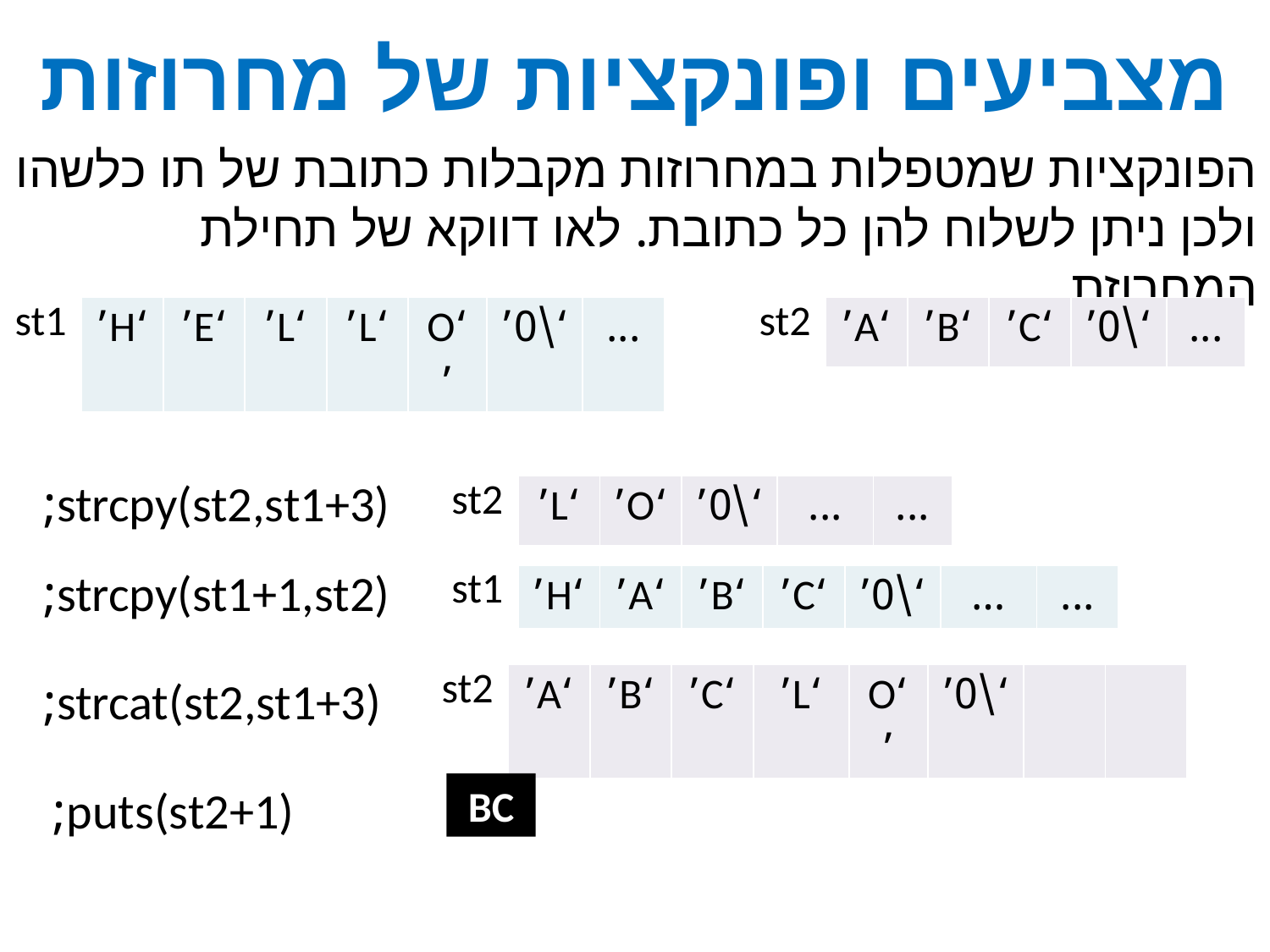

מצביעים ופונקציות של מחרוזות
הפונקציות שמטפלות במחרוזות מקבלות כתובת של תו כלשהו ולכן ניתן לשלוח להן כל כתובת. לאו דווקא של תחילת המחרוזת.
| st1 | ‘H’ | ‘E’ | ‘L’ | ‘L’ | ‘O’ | ‘\0’ | ... |
| --- | --- | --- | --- | --- | --- | --- | --- |
| st2 | ‘A’ | ‘B’ | ‘C’ | ‘\0’ | ... |
| --- | --- | --- | --- | --- | --- |
strcpy(st2,st1+3);
| st2 | ‘L’ | ‘O’ | ‘\0’ | ... | ... |
| --- | --- | --- | --- | --- | --- |
strcpy(st1+1,st2);
| st1 | ‘H’ | ‘A’ | ‘B’ | ‘C’ | ‘\0’ | … | ... |
| --- | --- | --- | --- | --- | --- | --- | --- |
strcat(st2,st1+3);
| st2 | ‘A’ | ‘B’ | ‘C’ | ‘L’ | ‘O’ | ‘\0’ |  |  |
| --- | --- | --- | --- | --- | --- | --- | --- | --- |
puts(st2+1);
BC